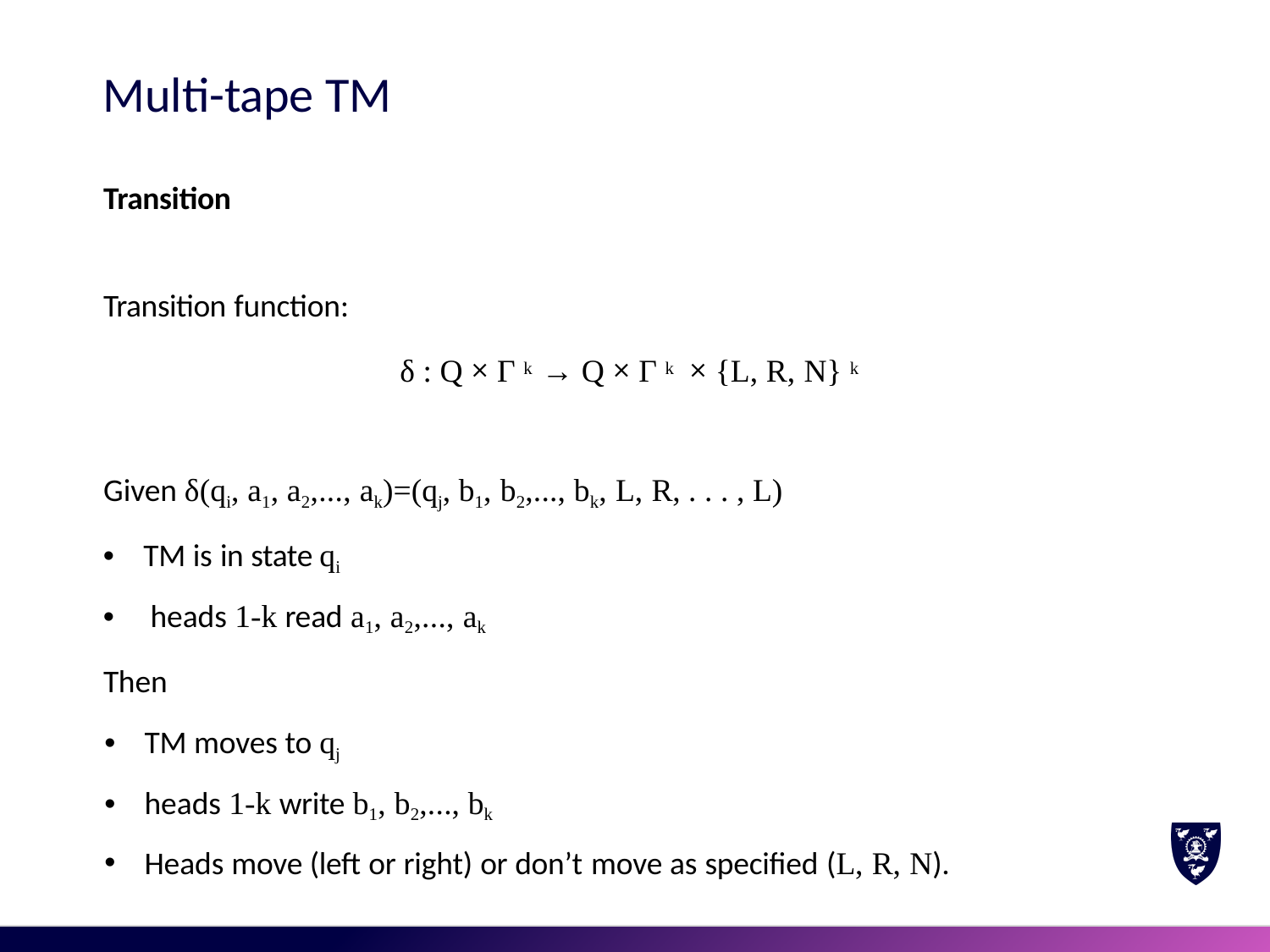

# Multi-tape TM
Transition

Transition function:
δ : Q × Γ k  → Q × Γ k   × {L, R, N} k

Given δ(qi, a1, a2,..., ak)=(qj, b1, b2,..., bk, L, R, . . . , L)
TM is in state qi
heads 1-k read a1, a2,..., ak
Then
TM moves to qj
heads 1-k write b1, b2,..., bk
Heads move (left or right) or don’t move as specified (L, R, N).